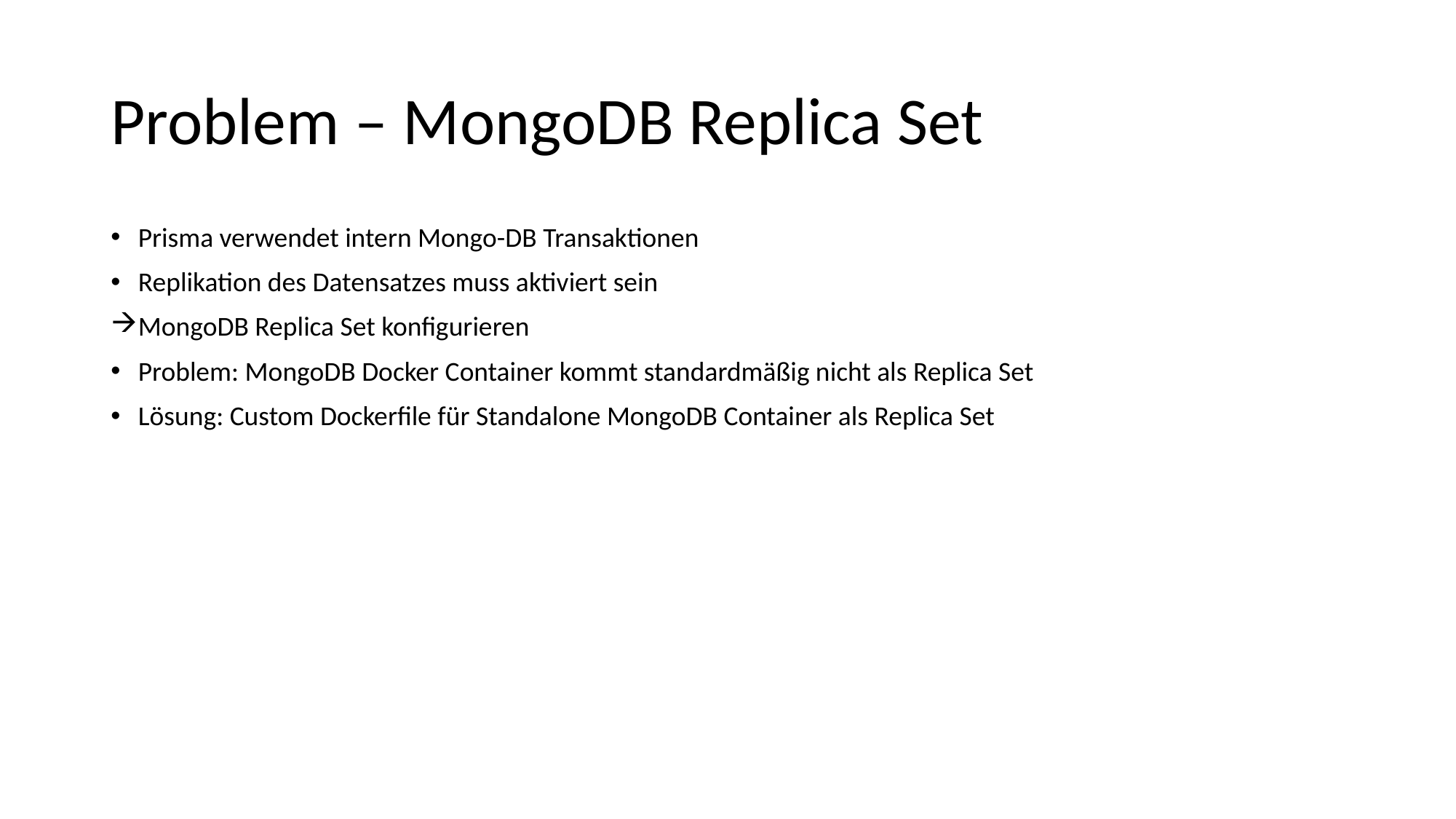

# Problem – MongoDB Replica Set
Prisma verwendet intern Mongo-DB Transaktionen
Replikation des Datensatzes muss aktiviert sein
MongoDB Replica Set konfigurieren
Problem: MongoDB Docker Container kommt standardmäßig nicht als Replica Set
Lösung: Custom Dockerfile für Standalone MongoDB Container als Replica Set